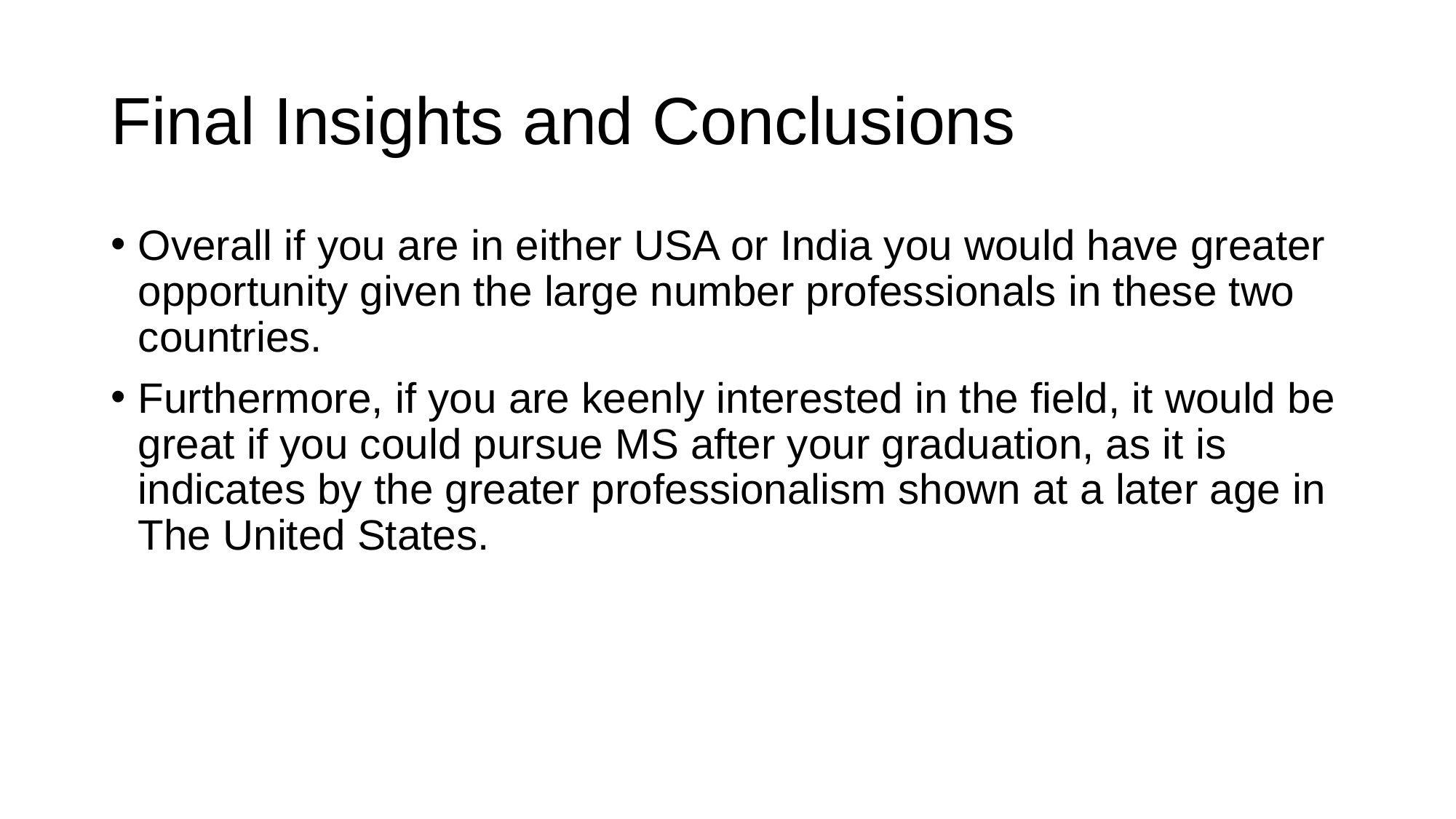

# Final Insights and Conclusions
Overall if you are in either USA or India you would have greater opportunity given the large number professionals in these two countries.
Furthermore, if you are keenly interested in the field, it would be great if you could pursue MS after your graduation, as it is indicates by the greater professionalism shown at a later age in The United States.